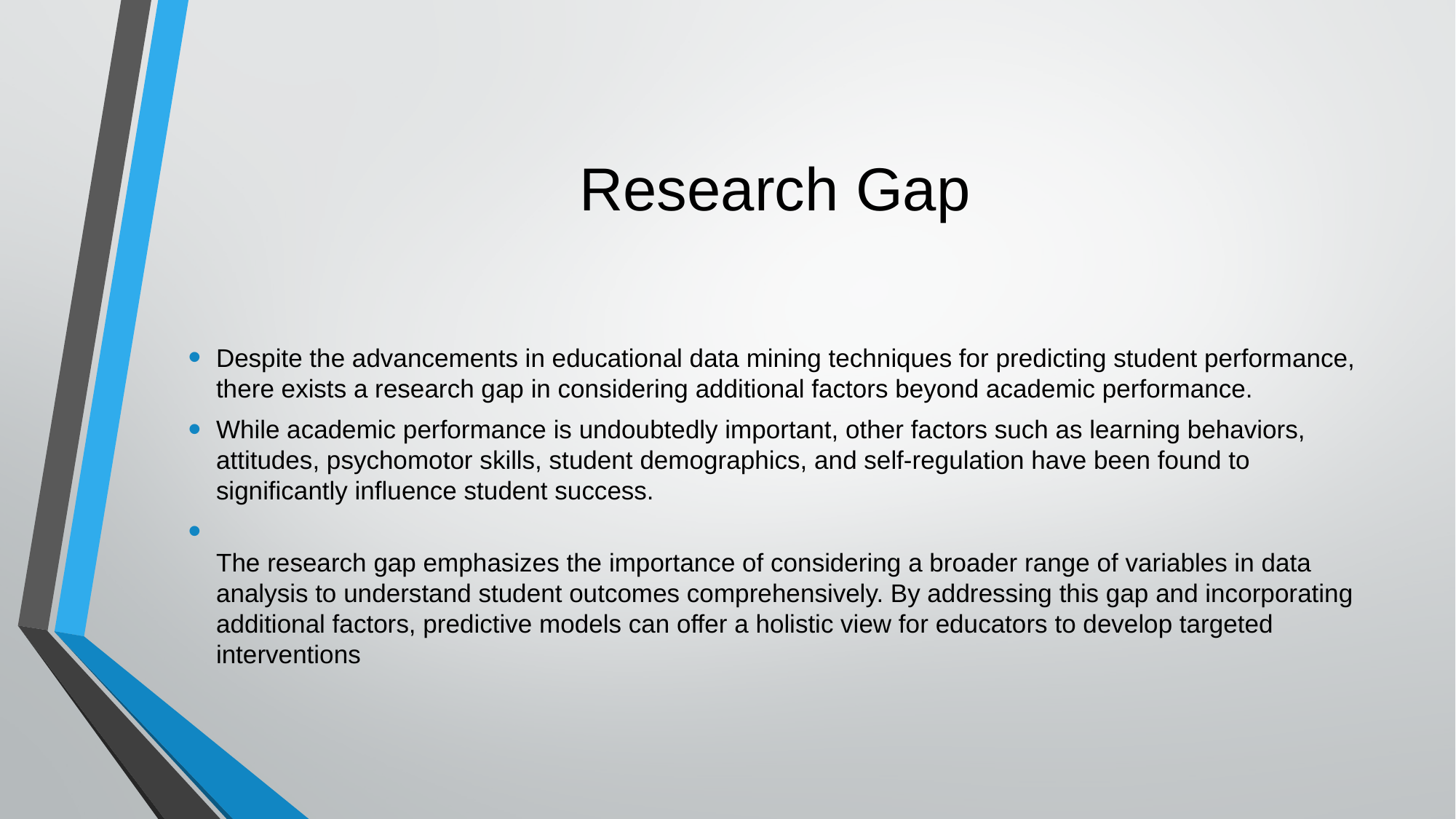

# Research Gap
Despite the advancements in educational data mining techniques for predicting student performance, there exists a research gap in considering additional factors beyond academic performance.
While academic performance is undoubtedly important, other factors such as learning behaviors, attitudes, psychomotor skills, student demographics, and self-regulation have been found to significantly influence student success.
The research gap emphasizes the importance of considering a broader range of variables in data analysis to understand student outcomes comprehensively. By addressing this gap and incorporating additional factors, predictive models can offer a holistic view for educators to develop targeted interventions